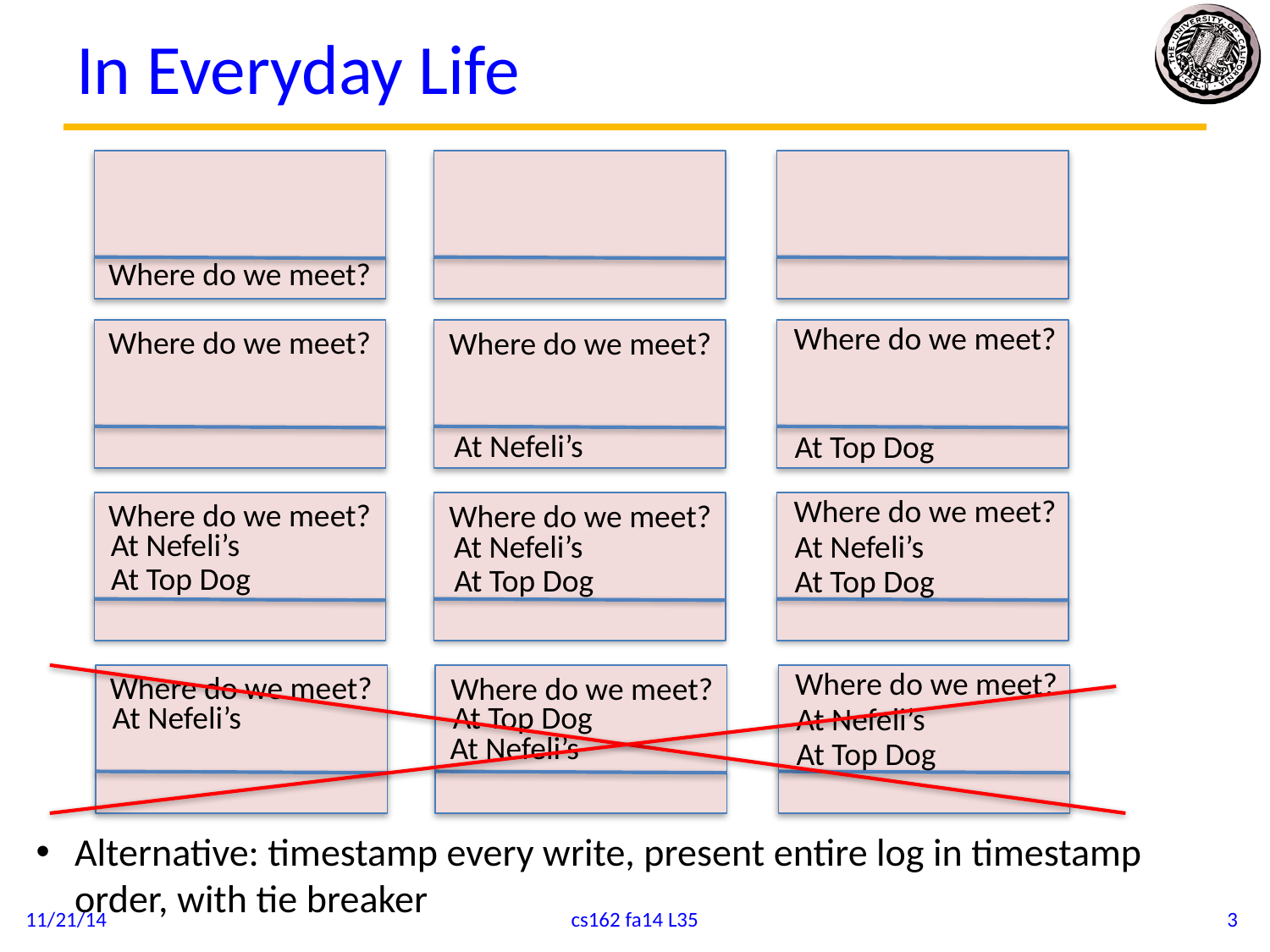

# In Everyday Life

Where do we meet?
Where do we meet?
Where do we meet?
Where do we meet?

At Nefeli’s
At Top Dog
Where do we meet?
Where do we meet?
Where do we meet?

At Nefeli’s
At Nefeli’s
At Nefeli’s
At Top Dog
At Top Dog
At Top Dog
Where do we meet?
Where do we meet?
Where do we meet?

At Nefeli’s
At Top Dog
At Nefeli’s
At Nefeli’s
At Top Dog
Alternative: timestamp every write, present entire log in timestamp order, with tie breaker
11/21/14
cs162 fa14 L35
3